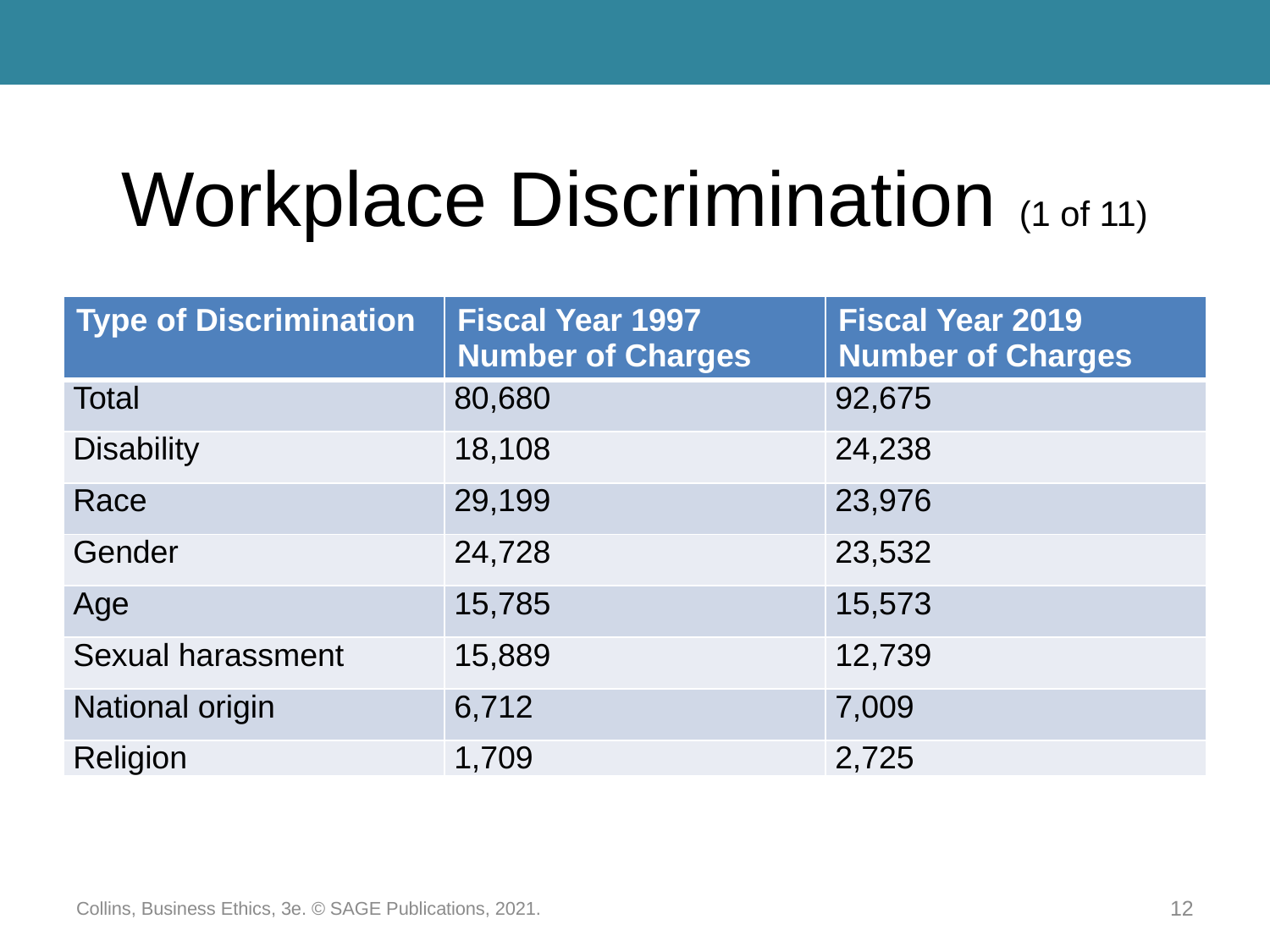

# Workplace Discrimination (1 of 11)
| Type of Discrimination | Fiscal Year 1997 Number of Charges | Fiscal Year 2019 Number of Charges |
| --- | --- | --- |
| Total | 80,680 | 92,675 |
| Disability | 18,108 | 24,238 |
| Race | 29,199 | 23,976 |
| Gender | 24,728 | 23,532 |
| Age | 15,785 | 15,573 |
| Sexual harassment | 15,889 | 12,739 |
| National origin | 6,712 | 7,009 |
| Religion | 1,709 | 2,725 |
Collins, Business Ethics, 3e. © SAGE Publications, 2021.
12